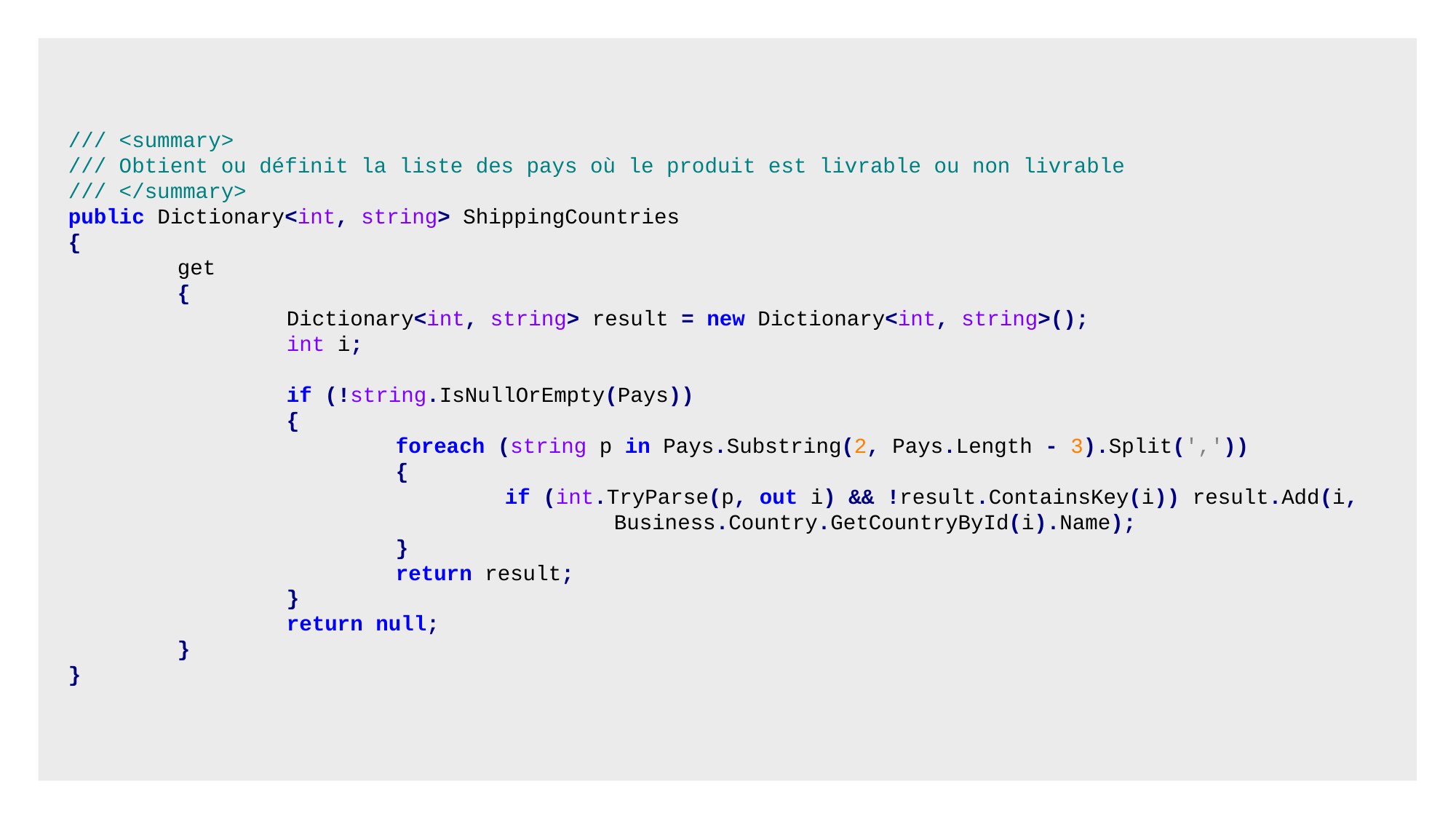

/// <summary>
/// Obtient ou définit la liste des pays où le produit est livrable ou non livrable
/// </summary>
public Dictionary<int, string> ShippingCountries
{
	get
	{
		Dictionary<int, string> result = new Dictionary<int, string>();
		int i;

		if (!string.IsNullOrEmpty(Pays))
		{
			foreach (string p in Pays.Substring(2, Pays.Length - 3).Split(','))
			{
				if (int.TryParse(p, out i) && !result.ContainsKey(i)) result.Add(i, 						Business.Country.GetCountryById(i).Name);
			}
			return result;
		}
		return null;
	}
}